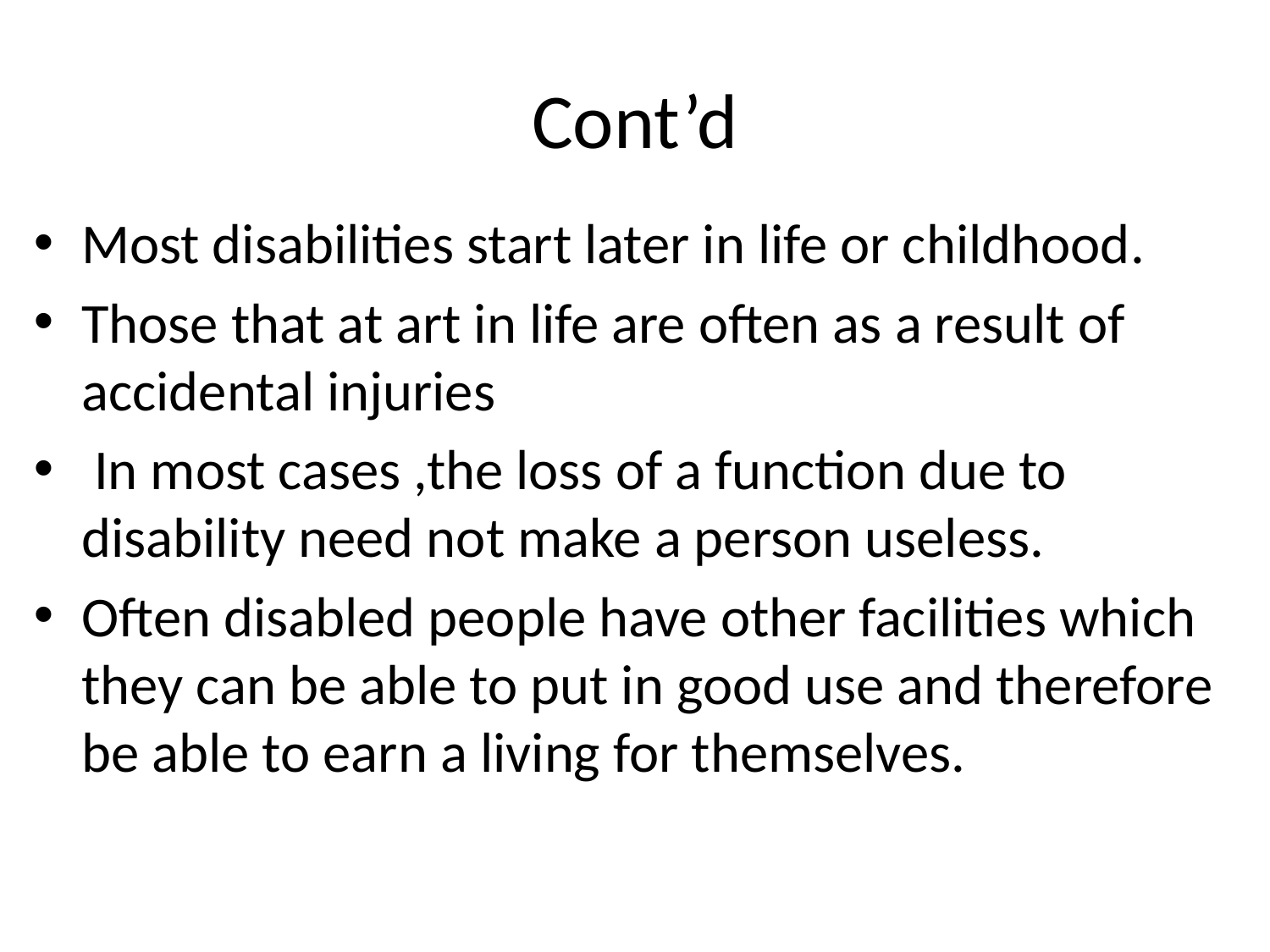

# Cont’d
Most disabilities start later in life or childhood.
Those that at art in life are often as a result of accidental injuries
 In most cases ,the loss of a function due to disability need not make a person useless.
Often disabled people have other facilities which they can be able to put in good use and therefore be able to earn a living for themselves.